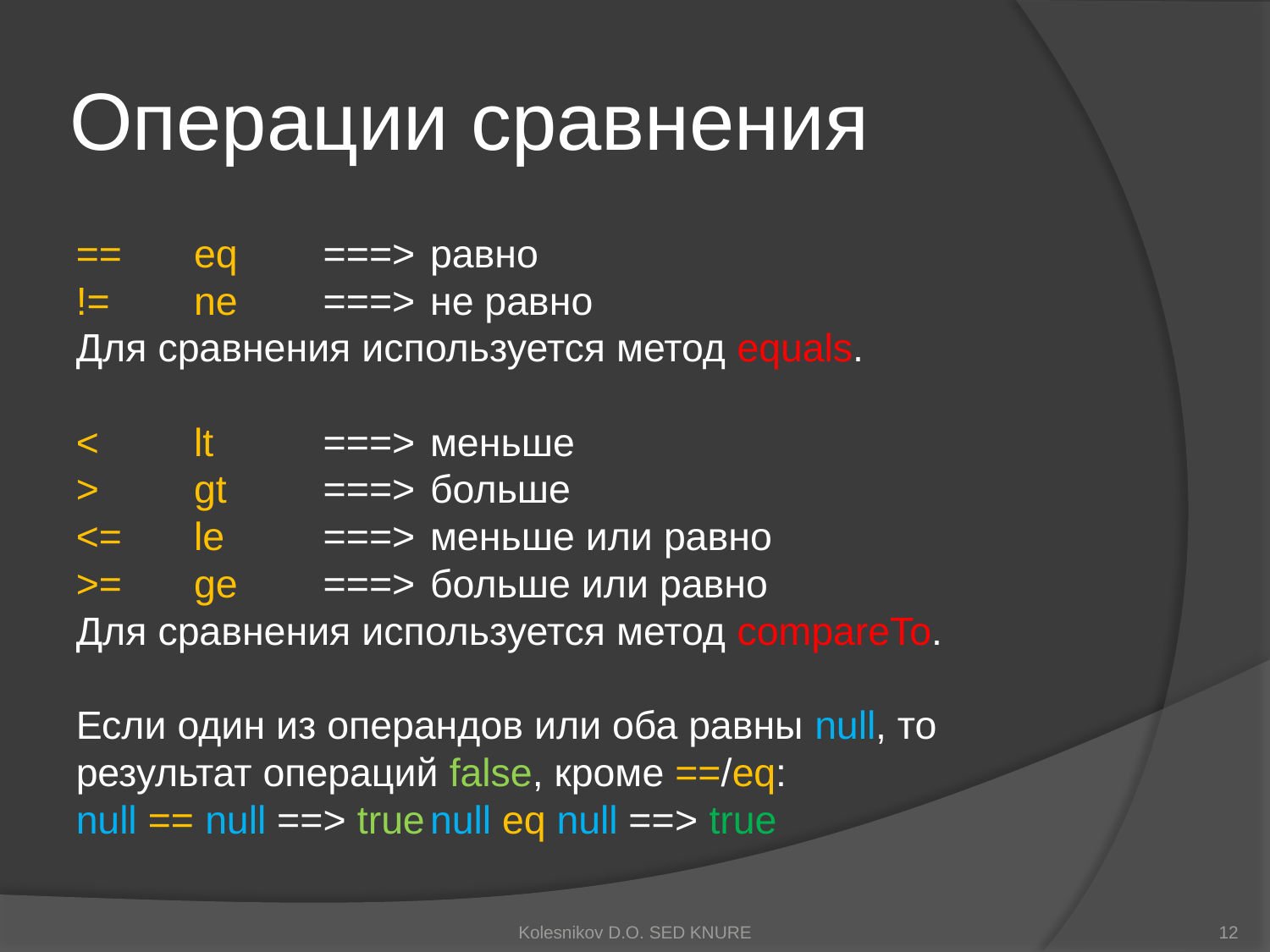

# Операции сравнения
==	eq	 ===>	равно
!=	ne 	 ===>	не равно
Для сравнения используется метод equals.
<	lt	 ===> 	меньше
>	gt	 ===> 	больше
<=	le	 ===> 	меньше или равно
>=	ge	 ===> 	больше или равно
Для сравнения используется метод compareTo.
Если один из операндов или оба равны null, то результат операций false, кроме ==/eq:
null == null ==> true		null eq null ==> true
Kolesnikov D.O. SED KNURE
12